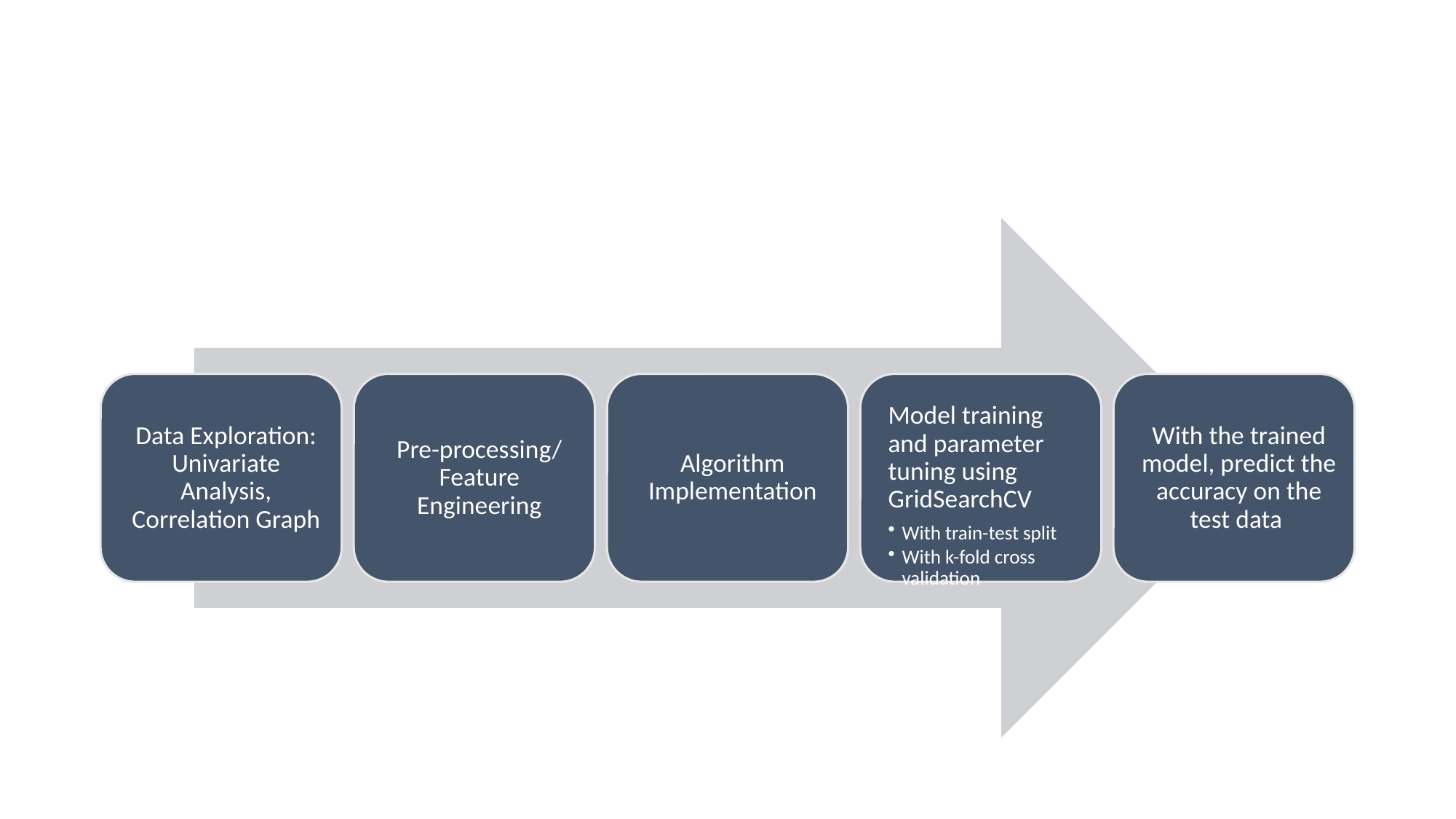

#
Data Exploration: Univariate Analysis, Correlation Graph
Pre-processing/Feature Engineering
Algorithm Implementation
Model training and parameter tuning using GridSearchCV
With train-test split
With k-fold cross validation
With the trained model, predict the accuracy on the test data